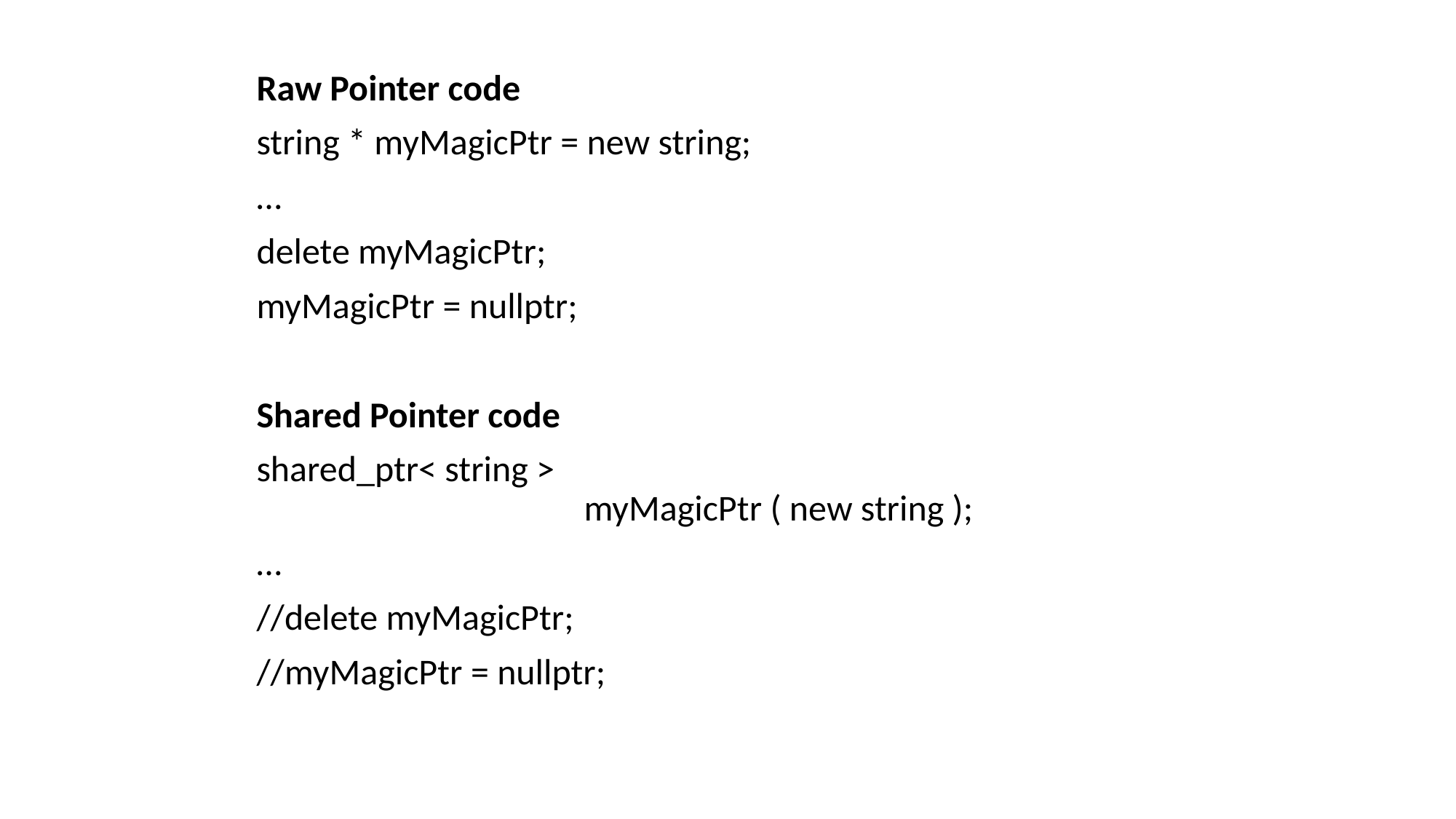

Raw Pointer code
string * myMagicPtr = new string;
…
delete myMagicPtr;
myMagicPtr = nullptr;

Shared Pointer code
shared_ptr< string >
			myMagicPtr ( new string );
…
//delete myMagicPtr;
//myMagicPtr = nullptr;